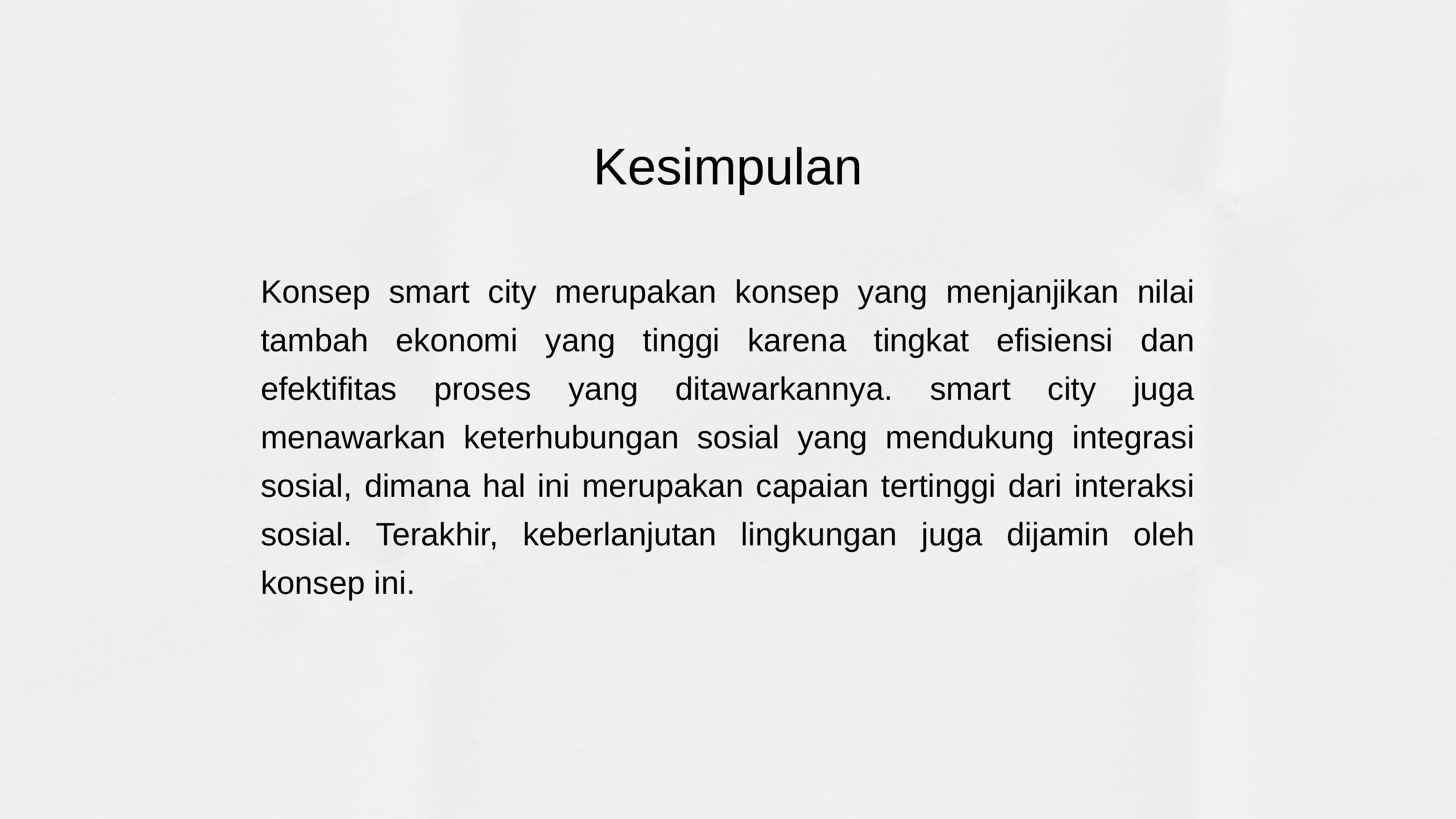

Kesimpulan
Konsep smart city merupakan konsep yang menjanjikan nilai tambah ekonomi yang tinggi karena tingkat efisiensi dan efektifitas proses yang ditawarkannya. smart city juga menawarkan keterhubungan sosial yang mendukung integrasi sosial, dimana hal ini merupakan capaian tertinggi dari interaksi sosial. Terakhir, keberlanjutan lingkungan juga dijamin oleh konsep ini.